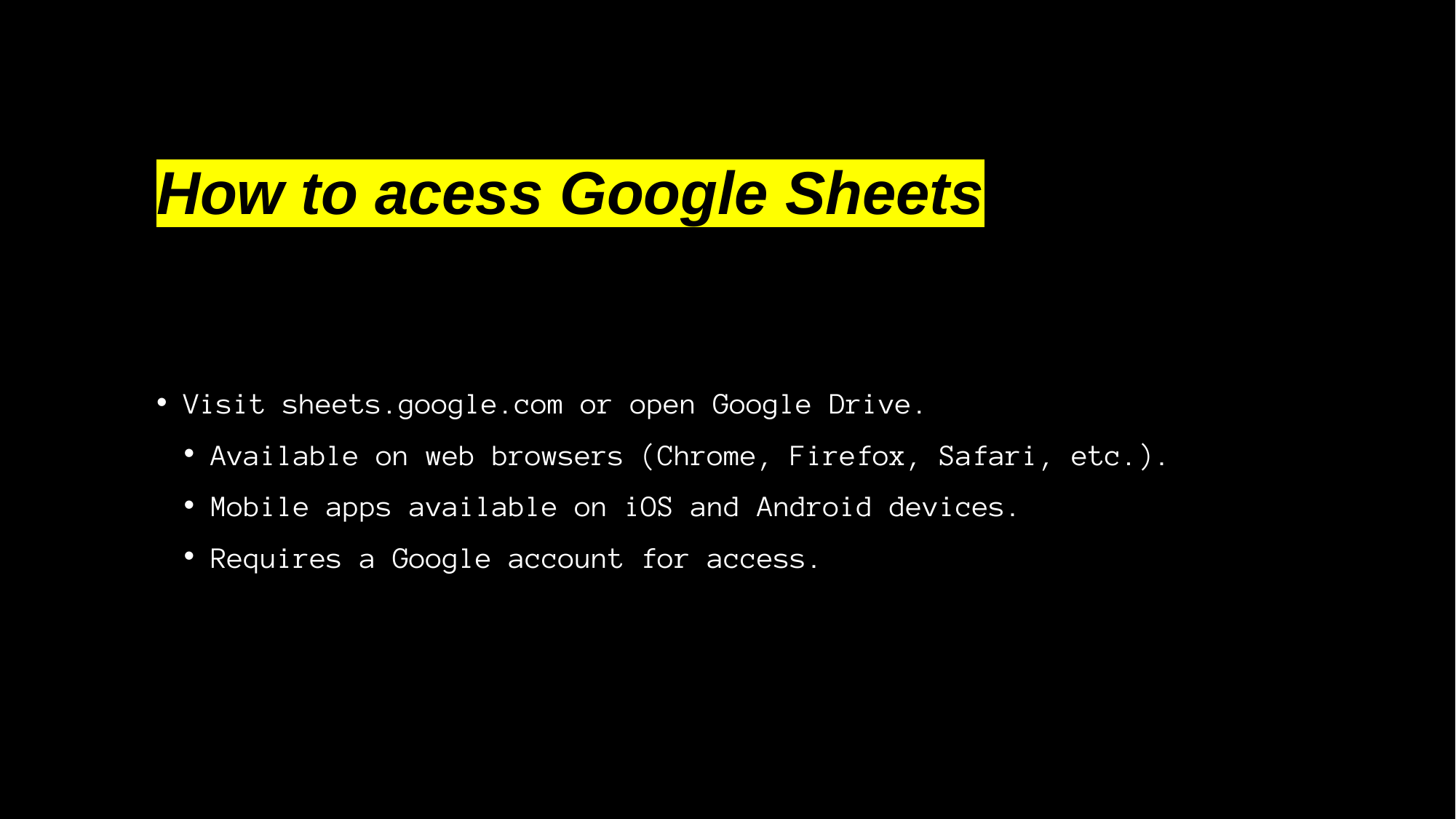

# How to acess Google Sheets

Visit sheets.google.com or open Google Drive.
Available on web browsers (Chrome, Firefox, Safari, etc.).
Mobile apps available on iOS and Android devices.
Requires a Google account for access.